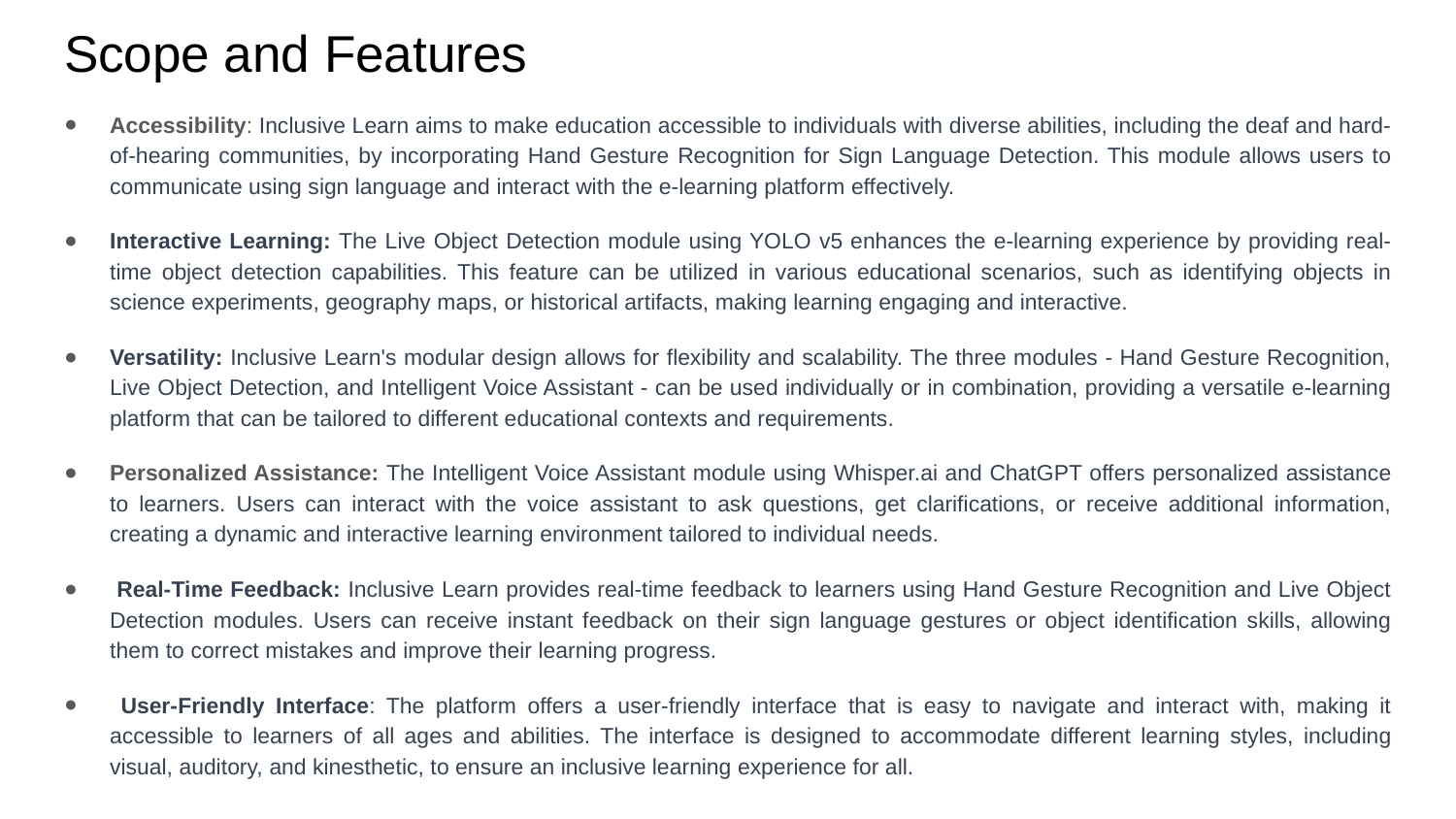

# Scope and Features
Accessibility: Inclusive Learn aims to make education accessible to individuals with diverse abilities, including the deaf and hard-of-hearing communities, by incorporating Hand Gesture Recognition for Sign Language Detection. This module allows users to communicate using sign language and interact with the e-learning platform effectively.
Interactive Learning: The Live Object Detection module using YOLO v5 enhances the e-learning experience by providing real-time object detection capabilities. This feature can be utilized in various educational scenarios, such as identifying objects in science experiments, geography maps, or historical artifacts, making learning engaging and interactive.
Versatility: Inclusive Learn's modular design allows for flexibility and scalability. The three modules - Hand Gesture Recognition, Live Object Detection, and Intelligent Voice Assistant - can be used individually or in combination, providing a versatile e-learning platform that can be tailored to different educational contexts and requirements.
Personalized Assistance: The Intelligent Voice Assistant module using Whisper.ai and ChatGPT offers personalized assistance to learners. Users can interact with the voice assistant to ask questions, get clarifications, or receive additional information, creating a dynamic and interactive learning environment tailored to individual needs.
 Real-Time Feedback: Inclusive Learn provides real-time feedback to learners using Hand Gesture Recognition and Live Object Detection modules. Users can receive instant feedback on their sign language gestures or object identification skills, allowing them to correct mistakes and improve their learning progress.
 User-Friendly Interface: The platform offers a user-friendly interface that is easy to navigate and interact with, making it accessible to learners of all ages and abilities. The interface is designed to accommodate different learning styles, including visual, auditory, and kinesthetic, to ensure an inclusive learning experience for all.